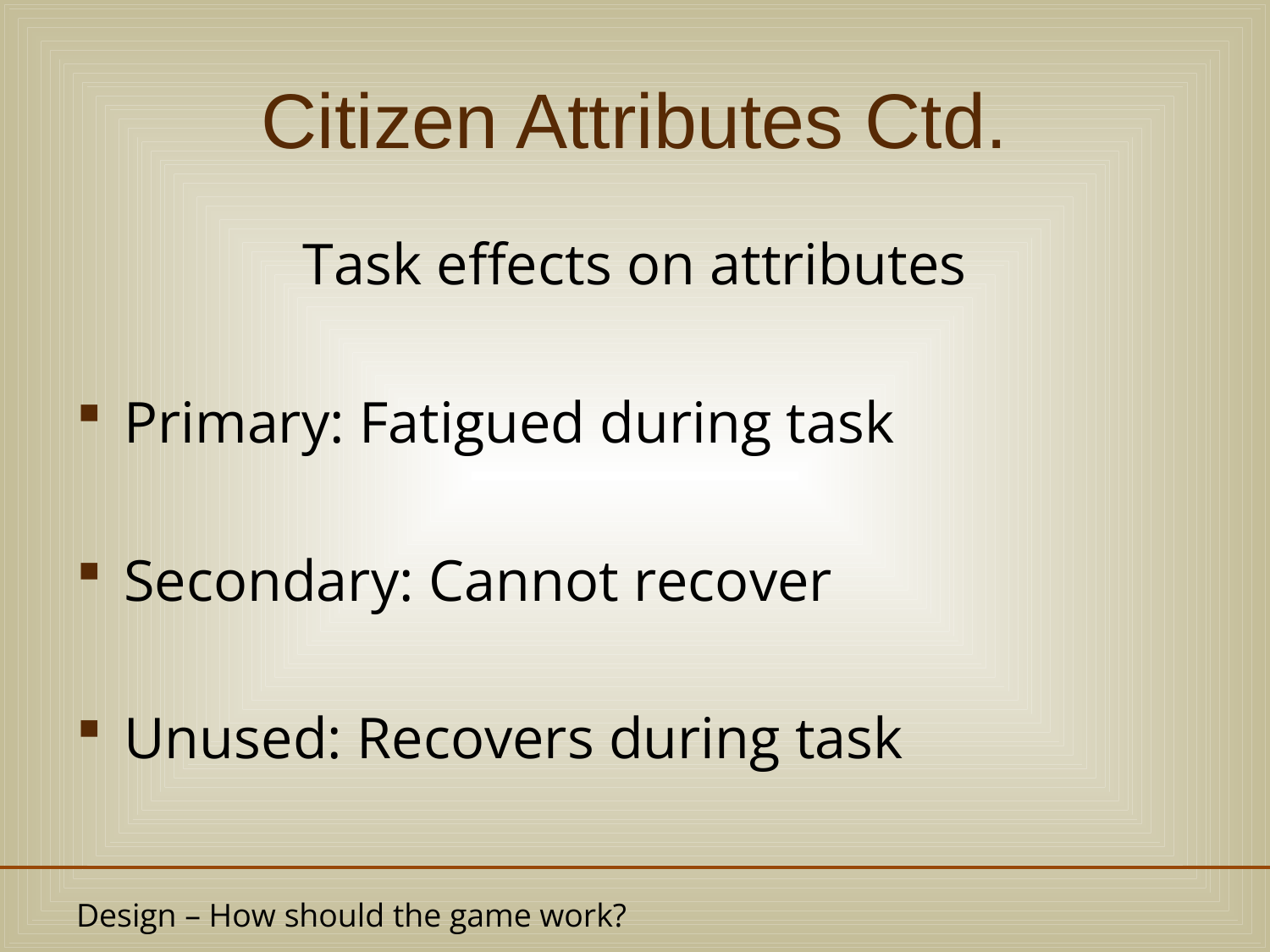

# Citizen Attributes Ctd.
Task effects on attributes

Primary: Fatigued during task

Secondary: Cannot recover

Unused: Recovers during task
Design – How should the game work?